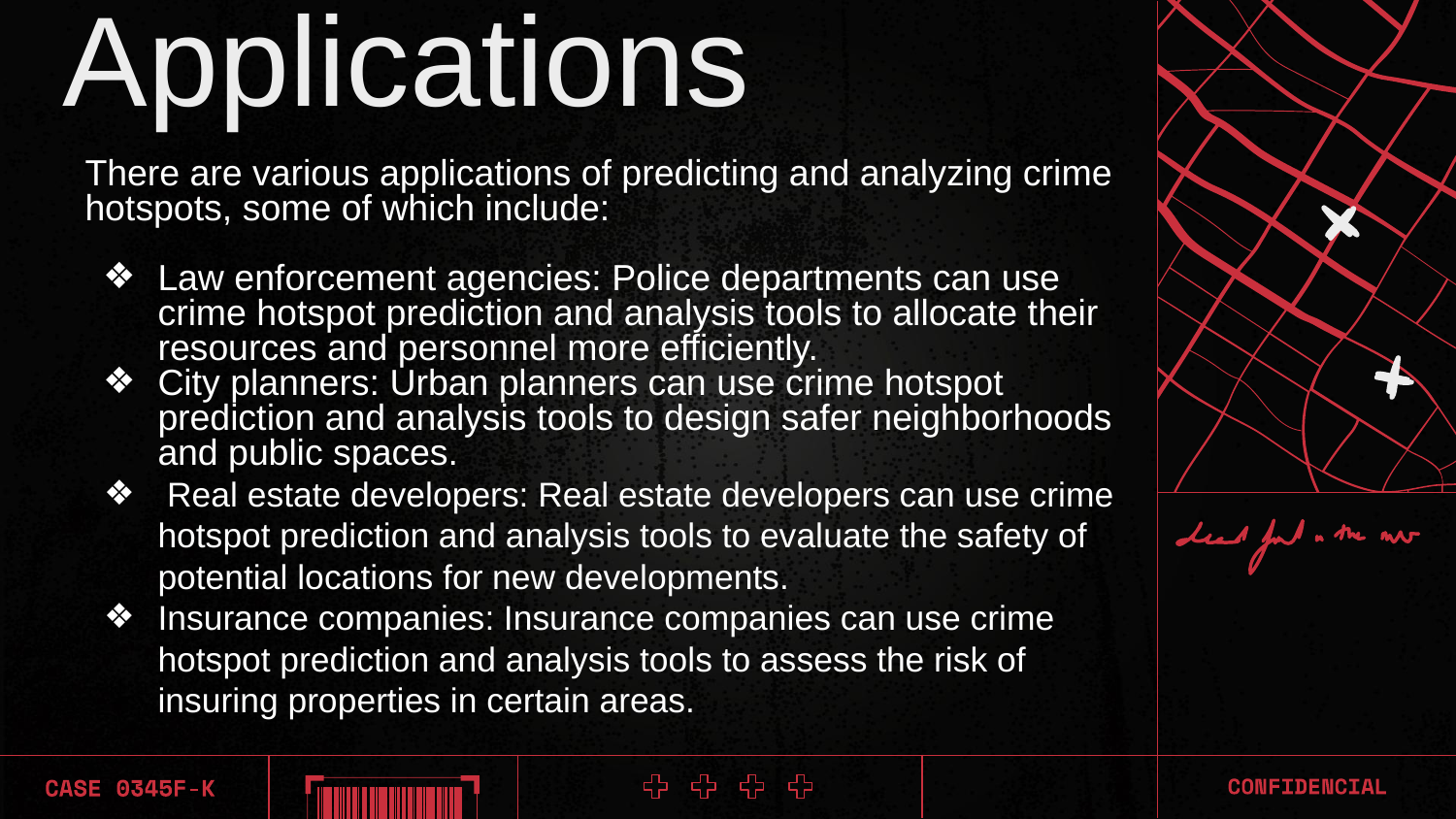

# Applications
There are various applications of predicting and analyzing crime hotspots, some of which include:

Law enforcement agencies: Police departments can use crime hotspot prediction and analysis tools to allocate their resources and personnel more efficiently.
City planners: Urban planners can use crime hotspot prediction and analysis tools to design safer neighborhoods and public spaces.
 Real estate developers: Real estate developers can use crime hotspot prediction and analysis tools to evaluate the safety of potential locations for new developments.
Insurance companies: Insurance companies can use crime hotspot prediction and analysis tools to assess the risk of insuring properties in certain areas.